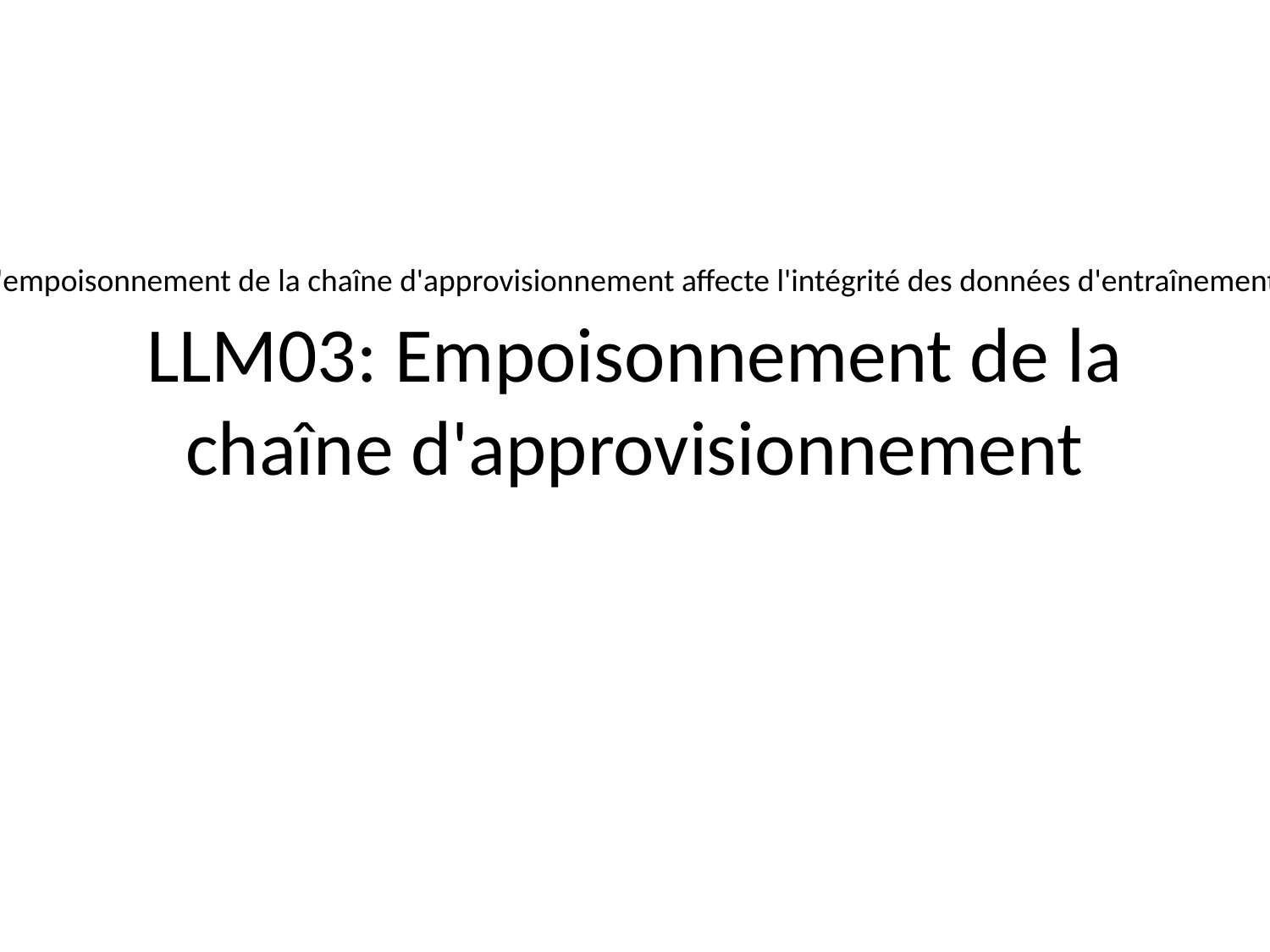

L'empoisonnement de la chaîne d'approvisionnement affecte l'intégrité des données d'entraînement.
# LLM03: Empoisonnement de la chaîne d'approvisionnement